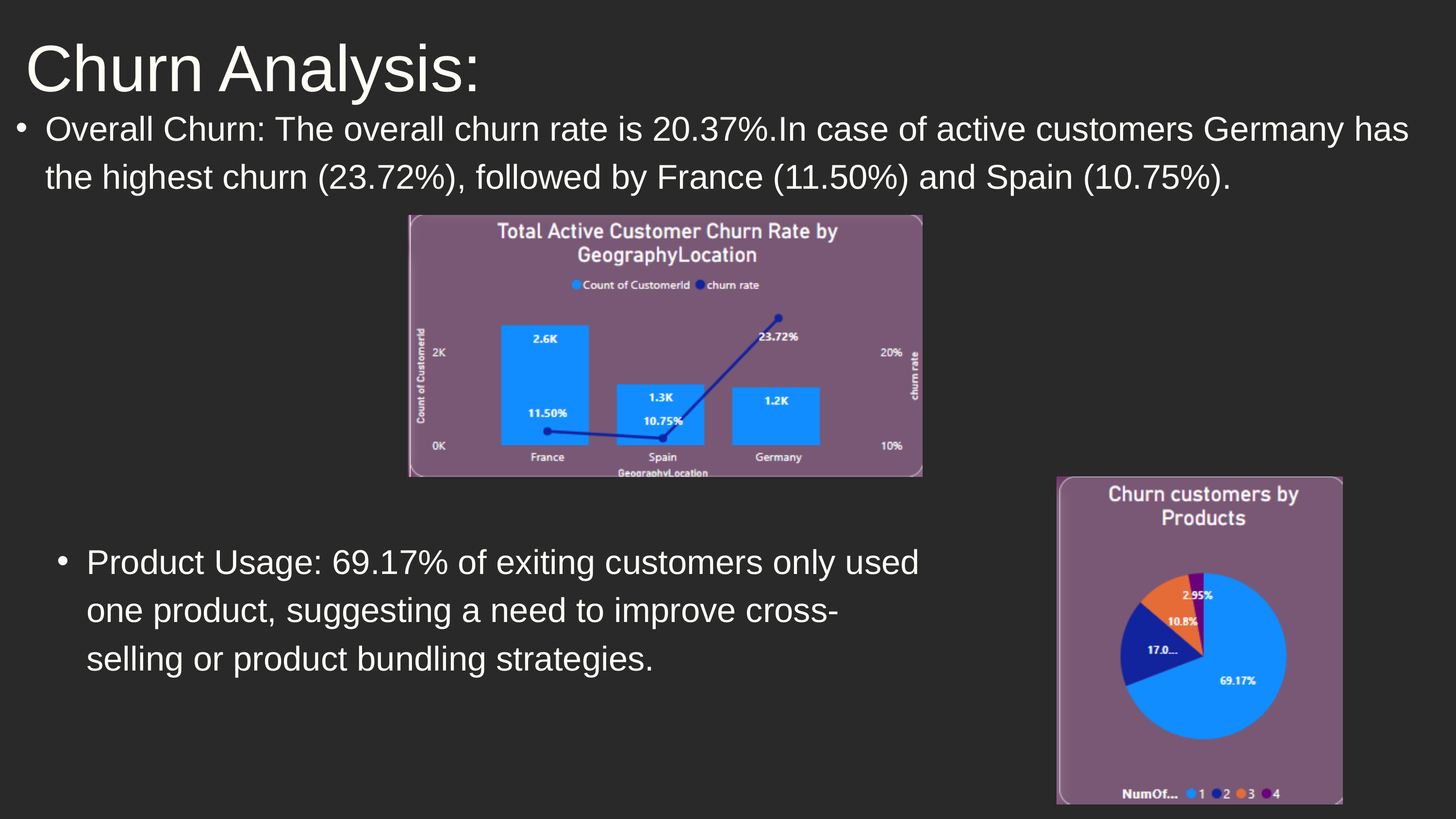

Churn Analysis:
Overall Churn: The overall churn rate is 20.37%.In case of active customers Germany has the highest churn (23.72%), followed by France (11.50%) and Spain (10.75%).

Product Usage: 69.17% of exiting customers only used one product, suggesting a need to improve cross-selling or product bundling strategies.